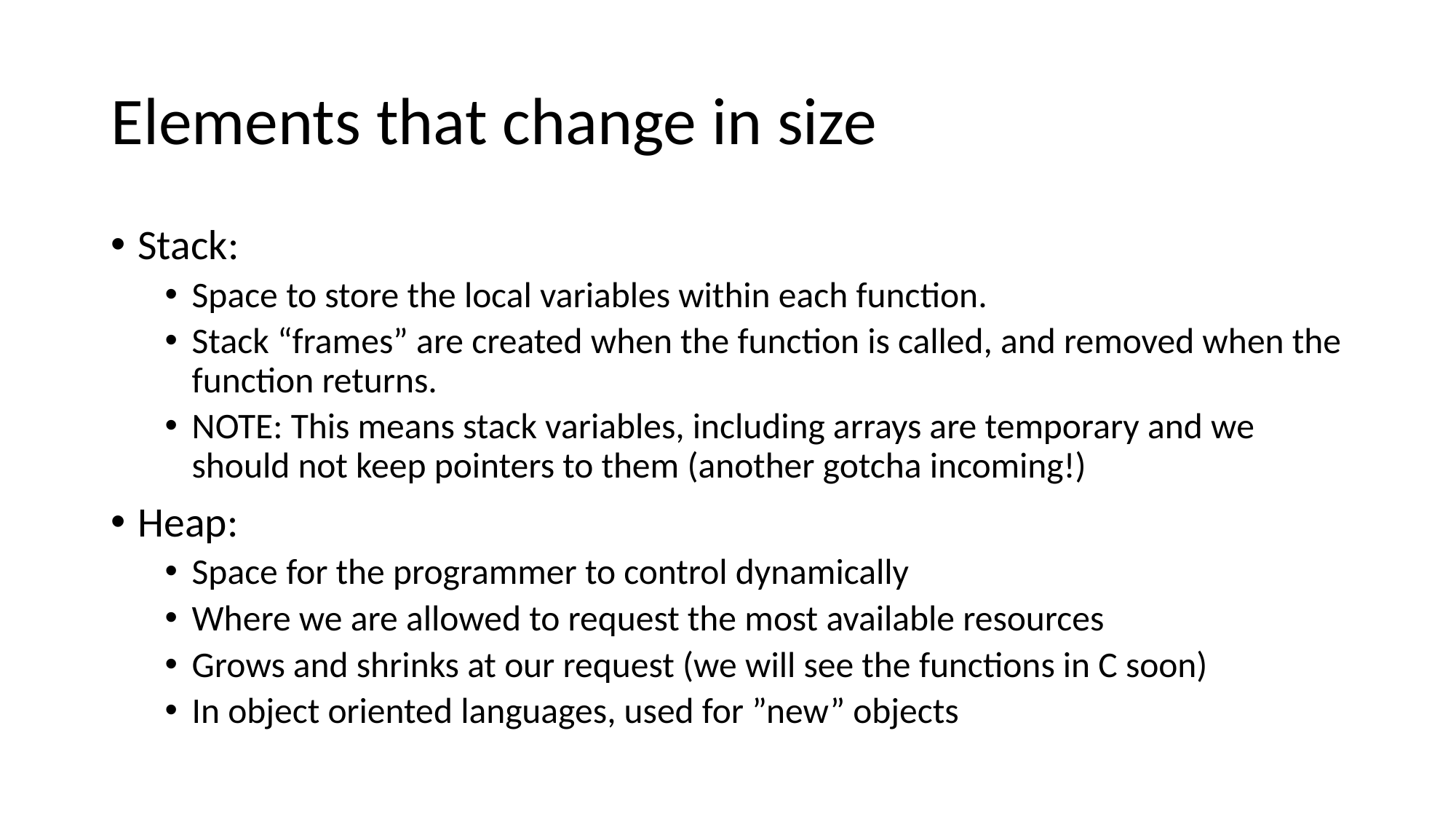

# Elements that change in size
Stack:
Space to store the local variables within each function.
Stack “frames” are created when the function is called, and removed when the function returns.
NOTE: This means stack variables, including arrays are temporary and we should not keep pointers to them (another gotcha incoming!)
Heap:
Space for the programmer to control dynamically
Where we are allowed to request the most available resources
Grows and shrinks at our request (we will see the functions in C soon)
In object oriented languages, used for ”new” objects